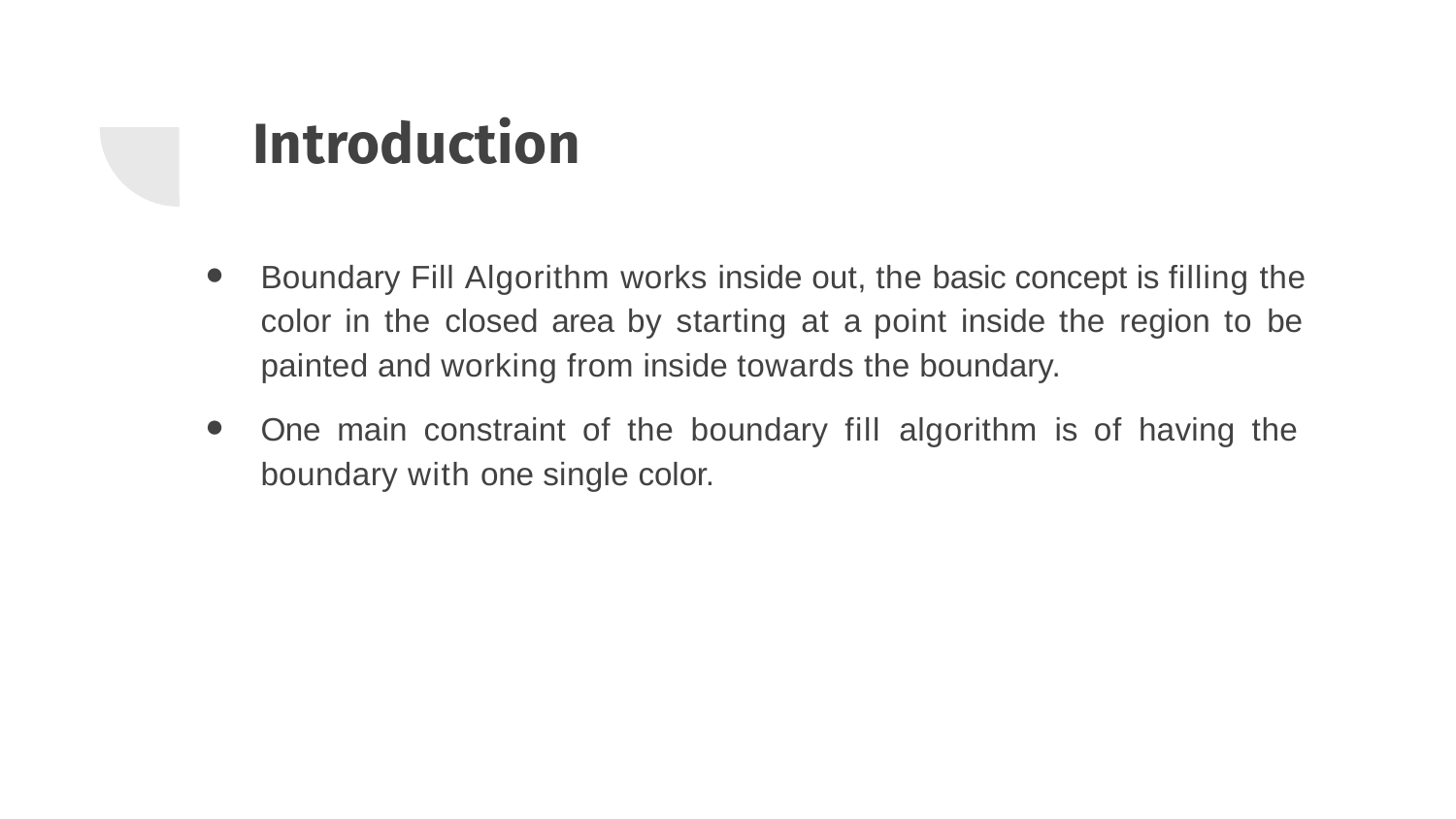

# Introduction
Boundary Fill Algorithm works inside out, the basic concept is filling the  color in the closed area by starting at a point inside the region to be  painted and working from inside towards the boundary.
One main constraint of the boundary fill algorithm is of having the  boundary with one single color.